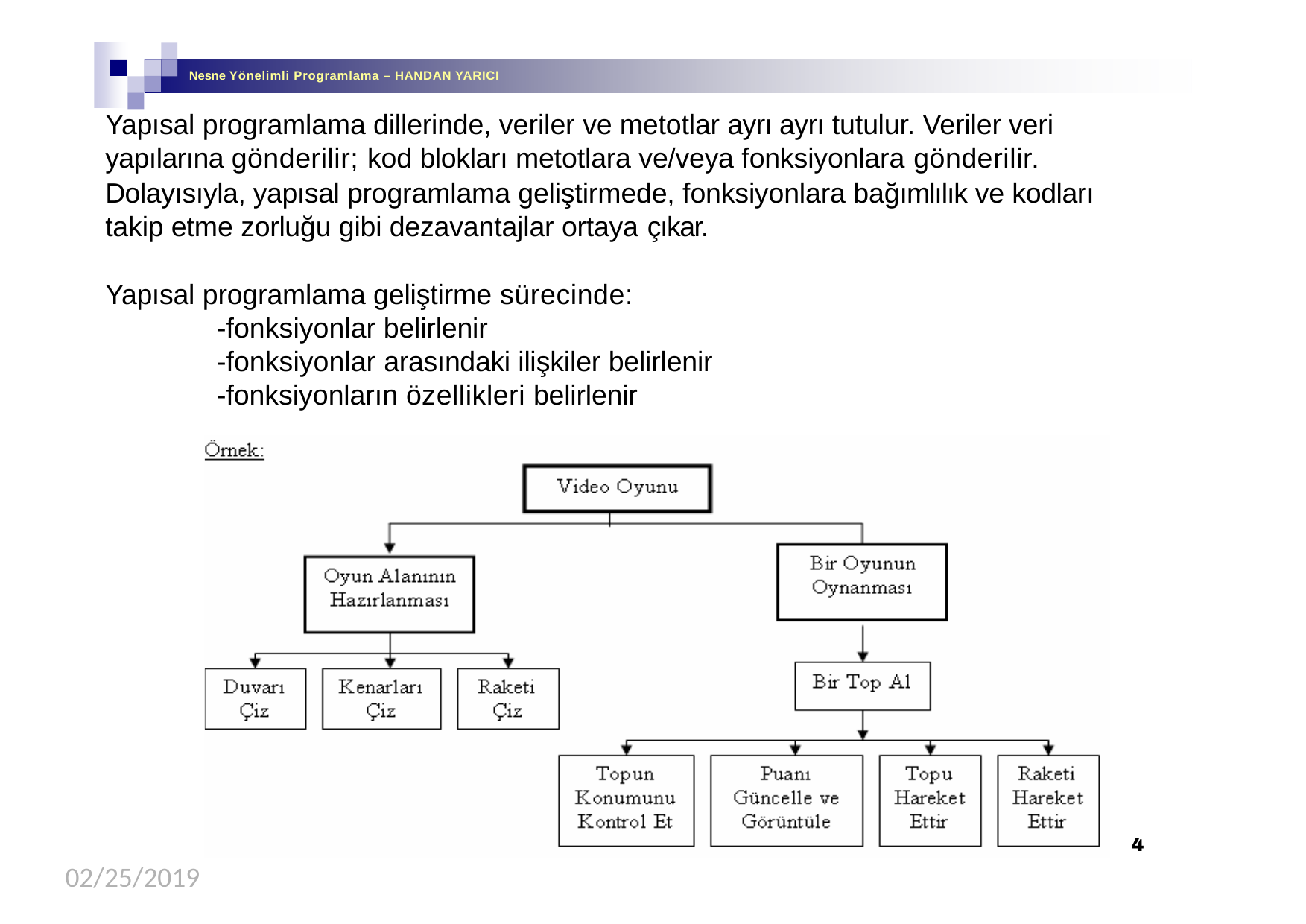

Nesne Yönelimli Programlama – HANDAN YARICI
Yapısal programlama dillerinde, veriler ve metotlar ayrı ayrı tutulur. Veriler veri  yapılarına gönderilir; kod blokları metotlara ve/veya fonksiyonlara gönderilir.
Dolayısıyla, yapısal programlama geliştirmede, fonksiyonlara bağımlılık ve kodları  takip etme zorluğu gibi dezavantajlar ortaya çıkar.

Yapısal programlama geliştirme sürecinde:
-fonksiyonlar belirlenir
-fonksiyonlar arasındaki ilişkiler belirlenir
-fonksiyonların özellikleri belirlenir

4
02/25/2019